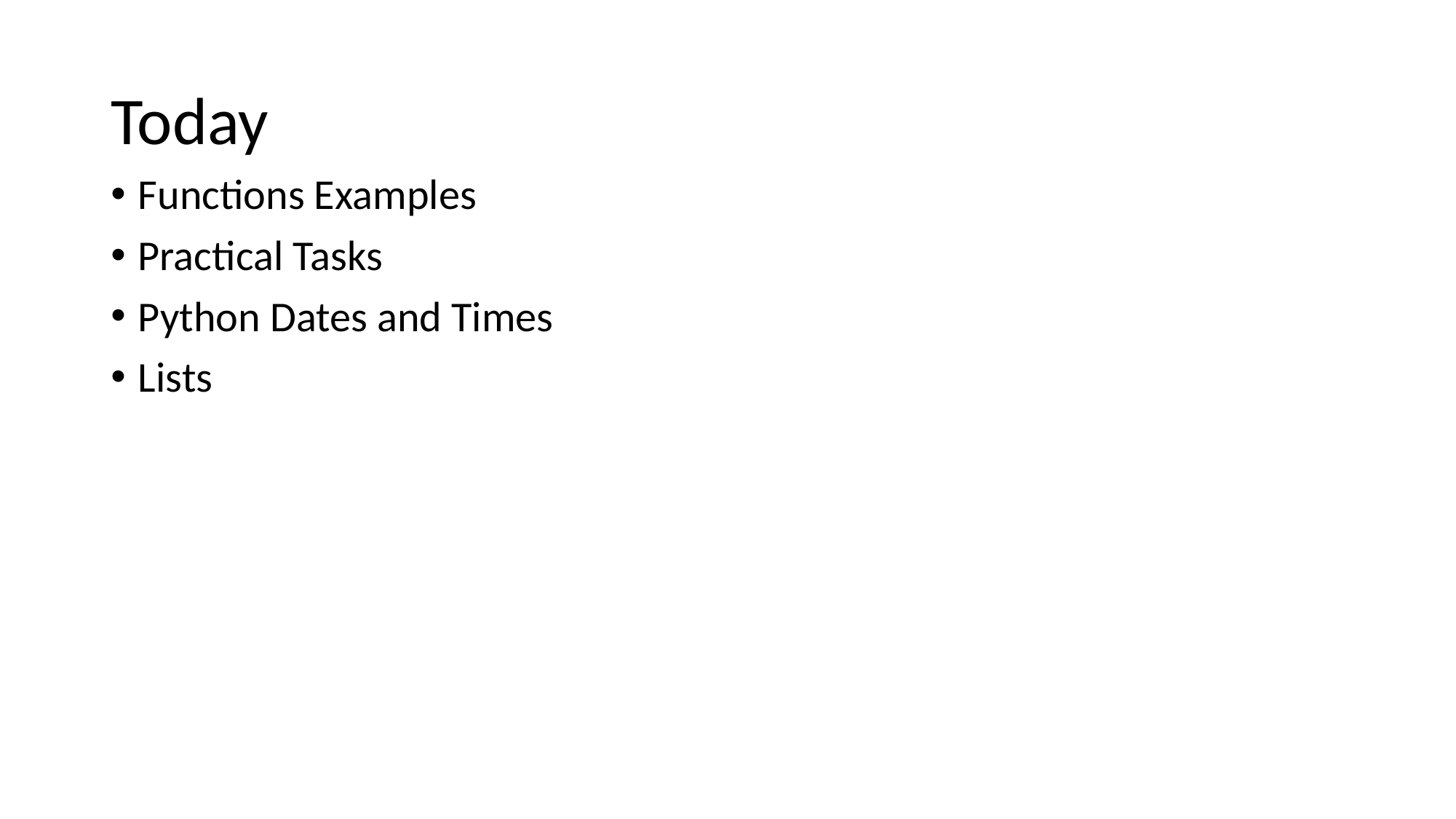

# Today
Functions Examples
Practical Tasks
Python Dates and Times
Lists